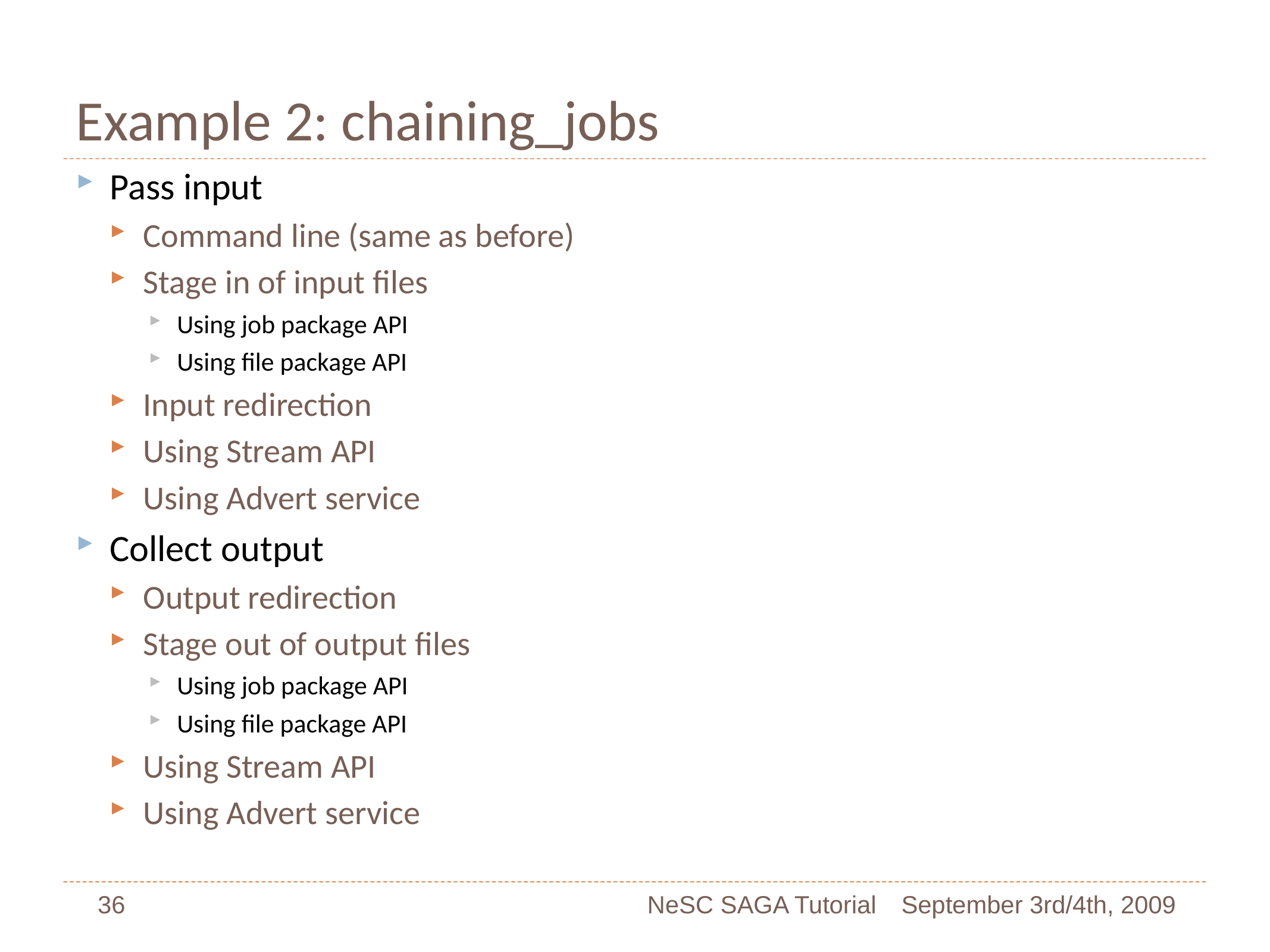

# Example 2: chaining_jobs
Pass input
Command line (same as before)
Stage in of input files
Using job package API
Using file package API
Input redirection
Using Stream API
Using Advert service
Collect output
Output redirection
Stage out of output files
Using job package API
Using file package API
Using Stream API
Using Advert service

36
NeSC SAGA Tutorial
September 3rd/4th, 2009